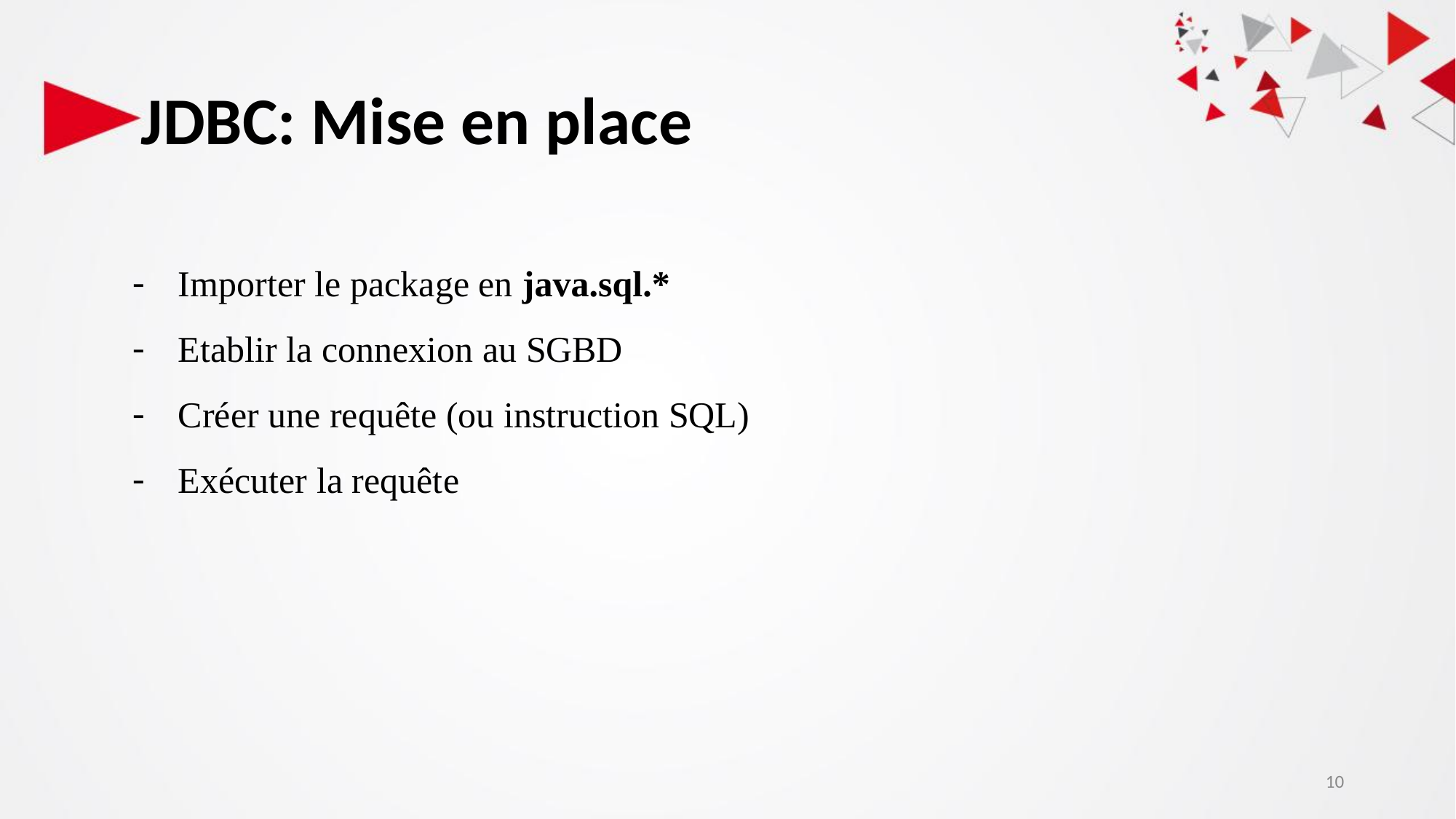

# JDBC: Mise en place
Importer le package en java.sql.*
Etablir la connexion au SGBD
Créer une requête (ou instruction SQL)
Exécuter la requête

10